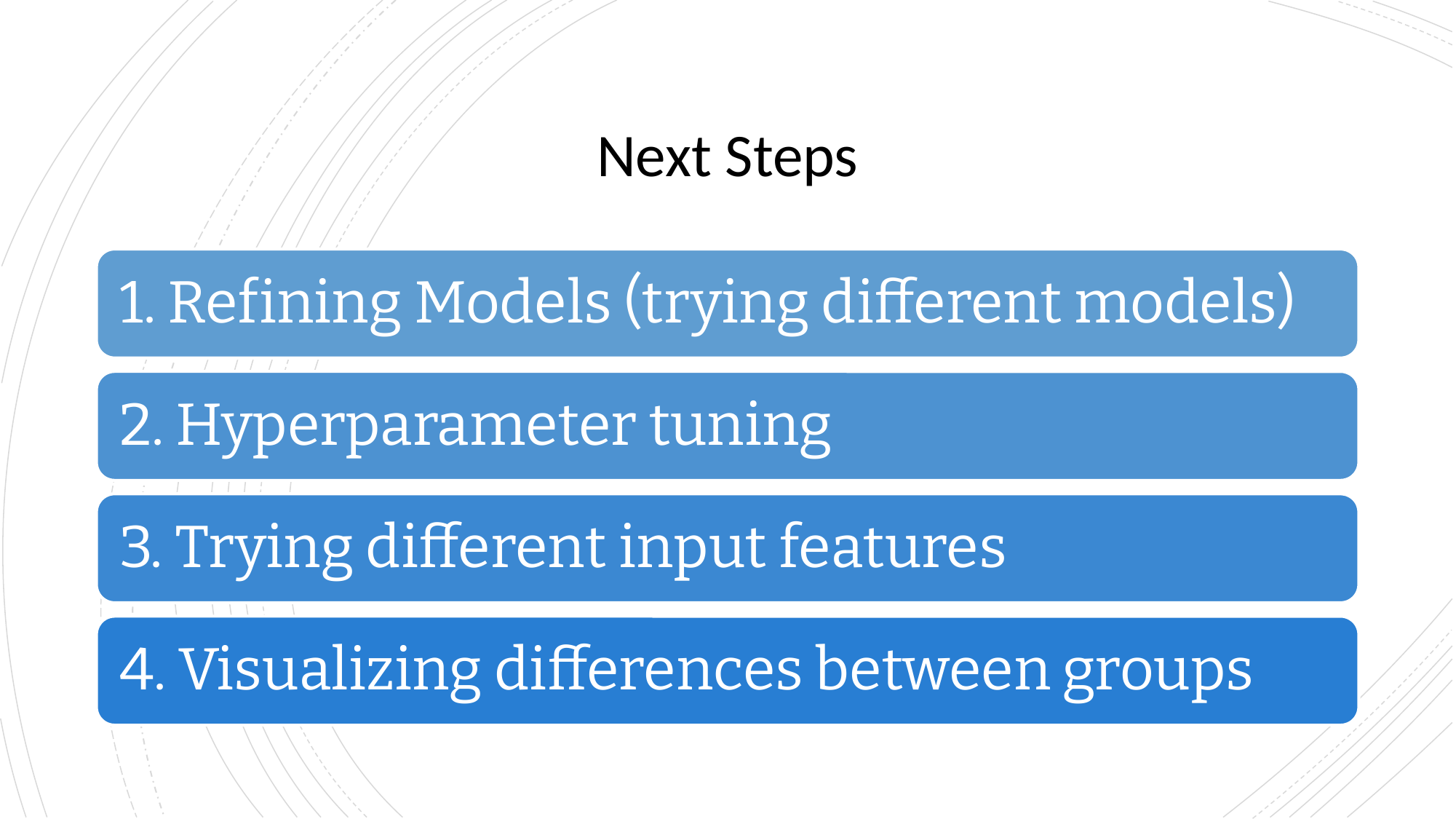

# Next Steps

1. Refining Models (trying different models)

2. Hyperparameter tuning

3. Trying different input features

4. Visualizing differences between groups